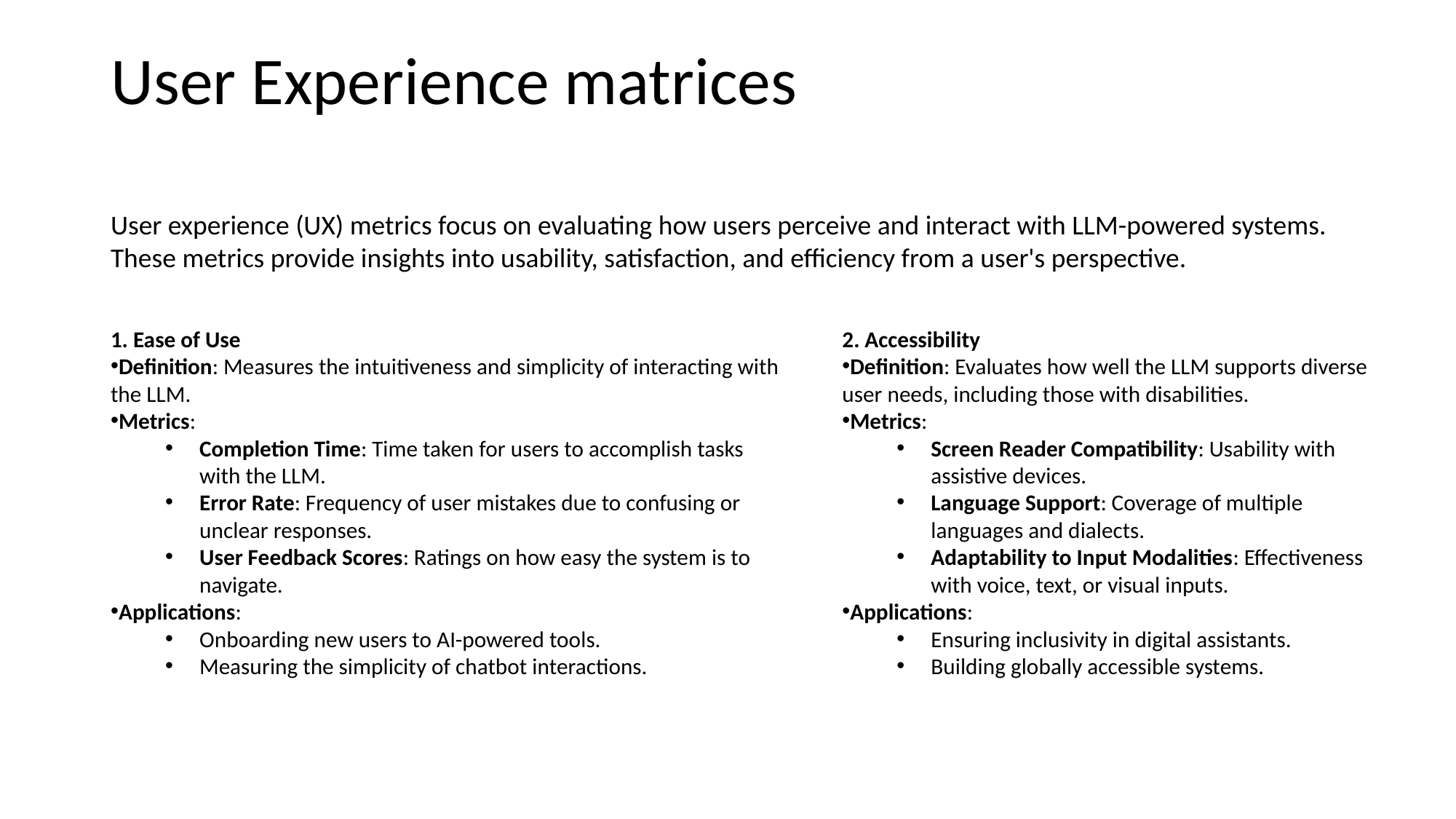

# User Experience matrices
User experience (UX) metrics focus on evaluating how users perceive and interact with LLM-powered systems. These metrics provide insights into usability, satisfaction, and efficiency from a user's perspective.
1. Ease of Use
Definition: Measures the intuitiveness and simplicity of interacting with the LLM.
Metrics:
Completion Time: Time taken for users to accomplish tasks with the LLM.
Error Rate: Frequency of user mistakes due to confusing or unclear responses.
User Feedback Scores: Ratings on how easy the system is to navigate.
Applications:
Onboarding new users to AI-powered tools.
Measuring the simplicity of chatbot interactions.
2. Accessibility
Definition: Evaluates how well the LLM supports diverse user needs, including those with disabilities.
Metrics:
Screen Reader Compatibility: Usability with assistive devices.
Language Support: Coverage of multiple languages and dialects.
Adaptability to Input Modalities: Effectiveness with voice, text, or visual inputs.
Applications:
Ensuring inclusivity in digital assistants.
Building globally accessible systems.